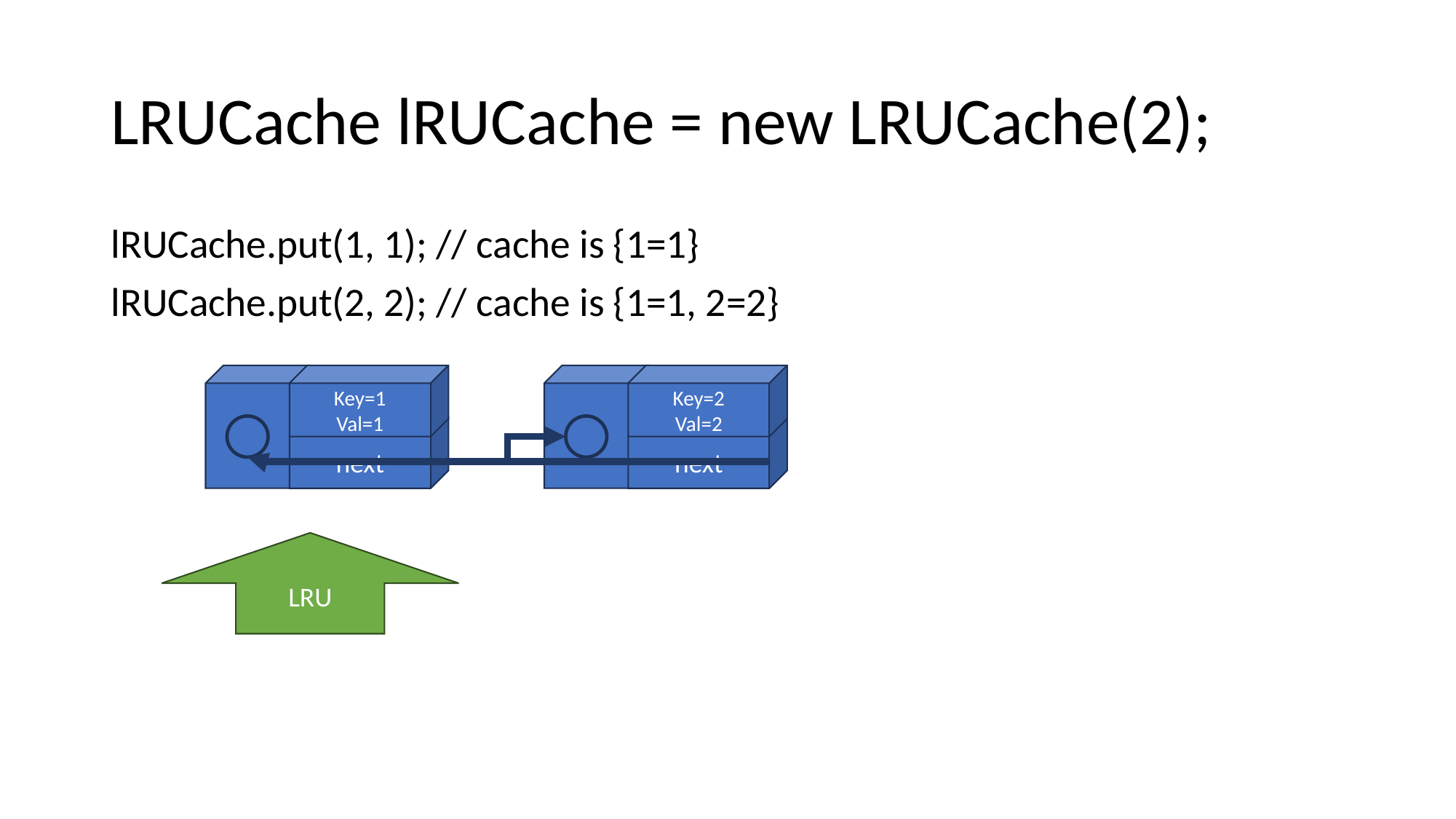

# LRUCache lRUCache = new LRUCache(2);
lRUCache.put(1, 1); // cache is {1=1}
lRUCache.put(2, 2); // cache is {1=1, 2=2}

Key=1
Val=1
next

Key=2
Val=2
next

LRU